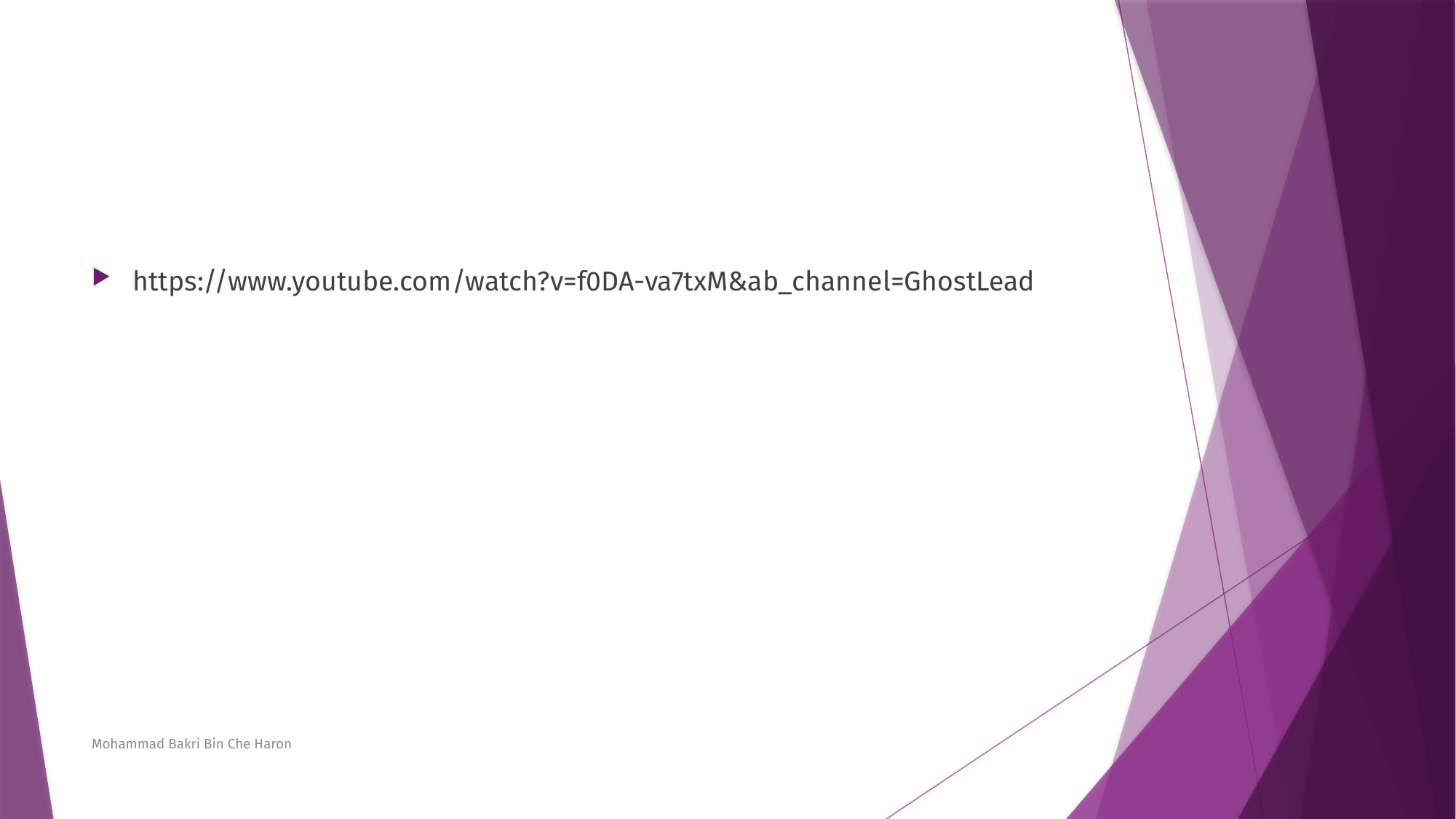

#
https://www.youtube.com/watch?v=f0DA-va7txM&ab_channel=GhostLead
Mohammad Bakri Bin Che Haron